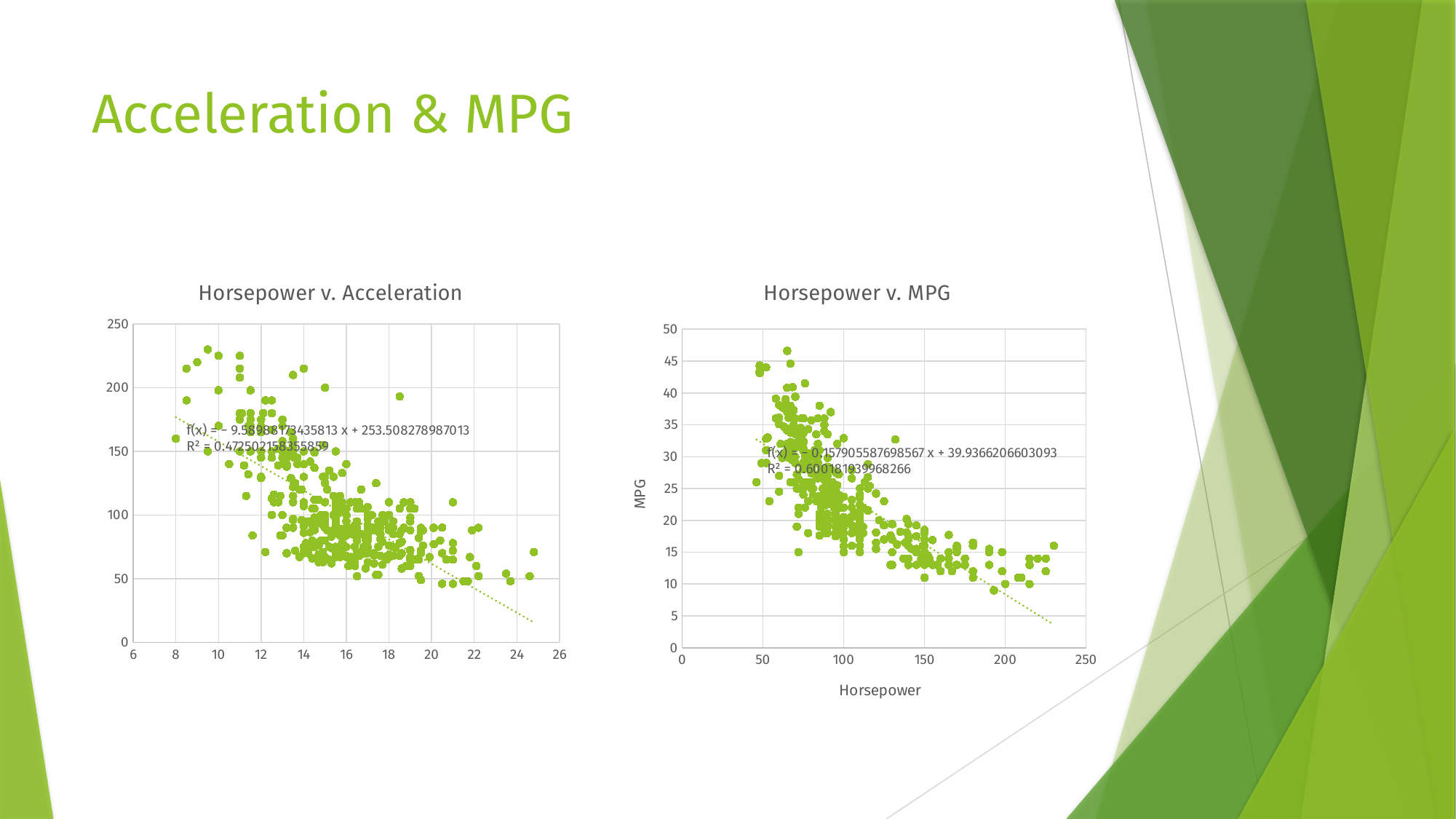

# Acceleration & MPG

### Chart: Horsepower v. Acceleration

| Category | acceleration |
|---|---|

### Chart: Horsepower v. MPG

| Category | horsepower |
|---|---|